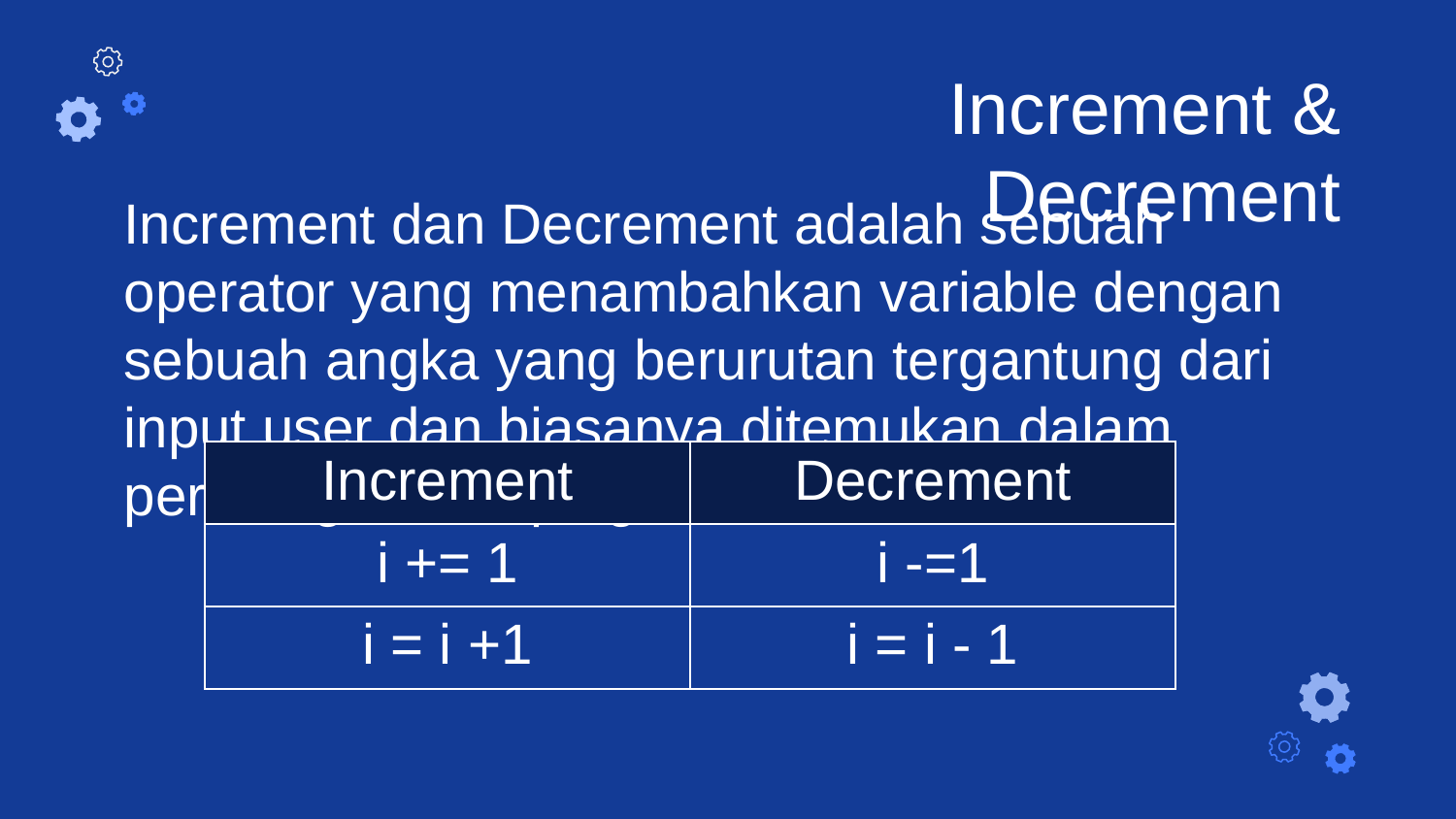

# Increment & Decrement
Increment dan Decrement adalah sebuah operator yang menambahkan variable dengan sebuah angka yang berurutan tergantung dari input user dan biasanya ditemukan dalam perulangan / looping.
| Increment | Decrement |
| --- | --- |
| i += 1 | i -=1 |
| i = i +1 | i = i - 1 |